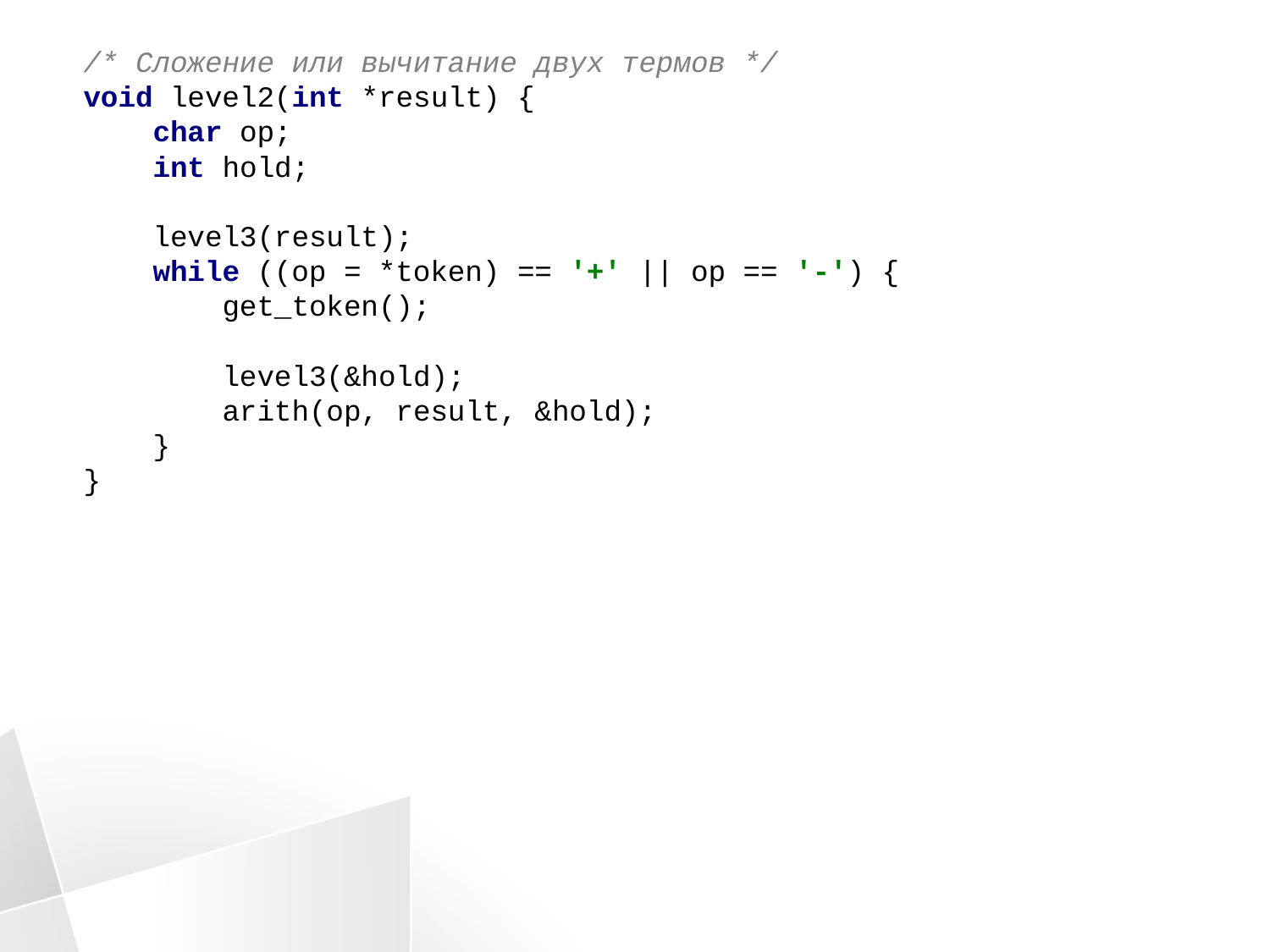

/* Сложение или вычитание двух термов */
void level2(int *result) {
    char op;
    int hold;
    level3(result);
    while ((op = *token) == '+' || op == '-') {
        get_token();
        level3(&hold);
        arith(op, result, &hold);
    }
}